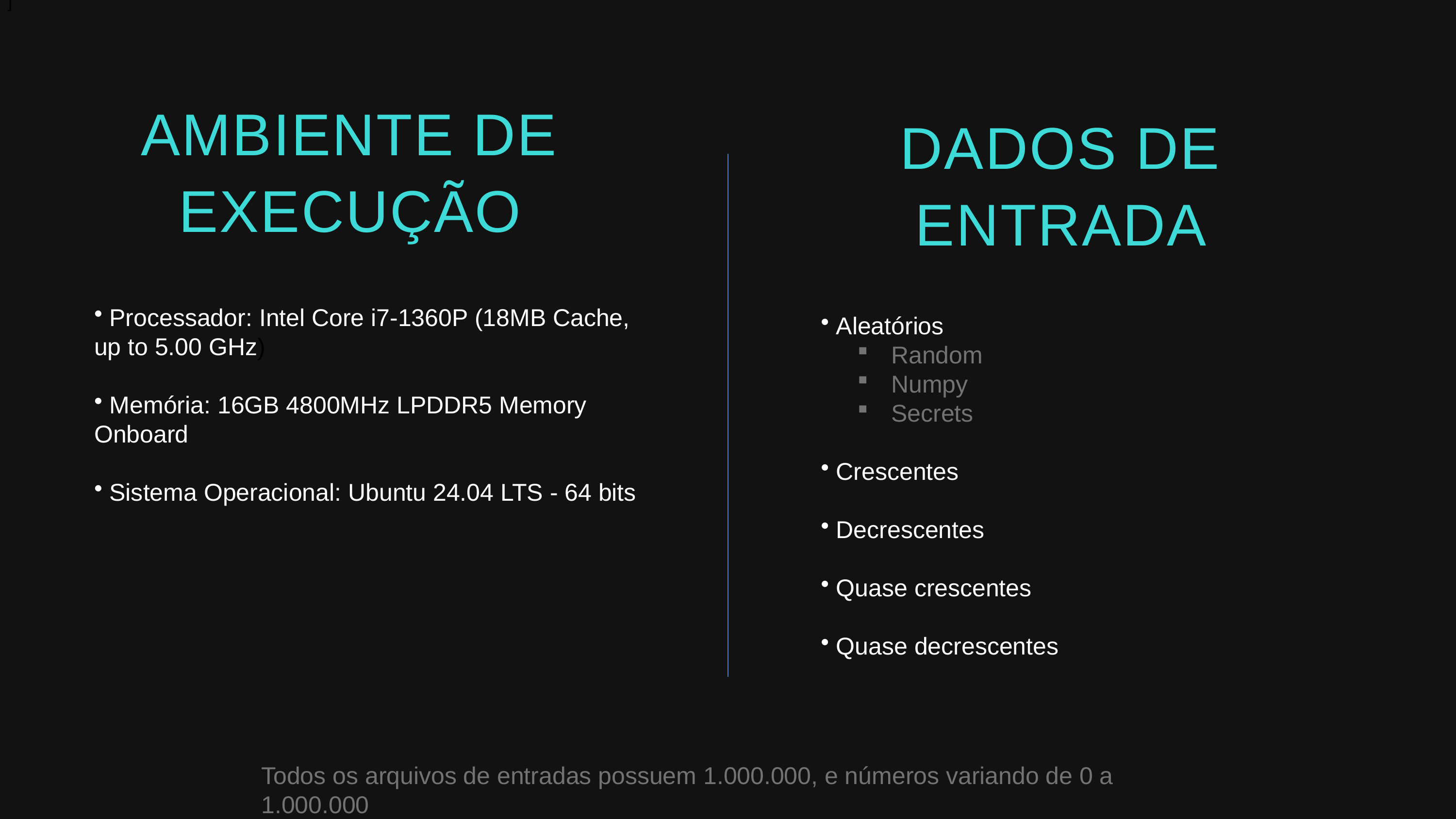

]
AMBIENTE DE EXECUÇÃO
DADOS DE ENTRADA

 Processador: Intel Core i7-1360P (18MB Cache, up to 5.00 GHz)

 Memória: 16GB 4800MHz LPDDR5 Memory Onboard

 Sistema Operacional: Ubuntu 24.04 LTS - 64 bits
 Aleatórios
 Random
 Numpy
 Secrets

 Crescentes

 Decrescentes

 Quase crescentes

 Quase decrescentes

Todos os arquivos de entradas possuem 1.000.000, e números variando de 0 a 1.000.000